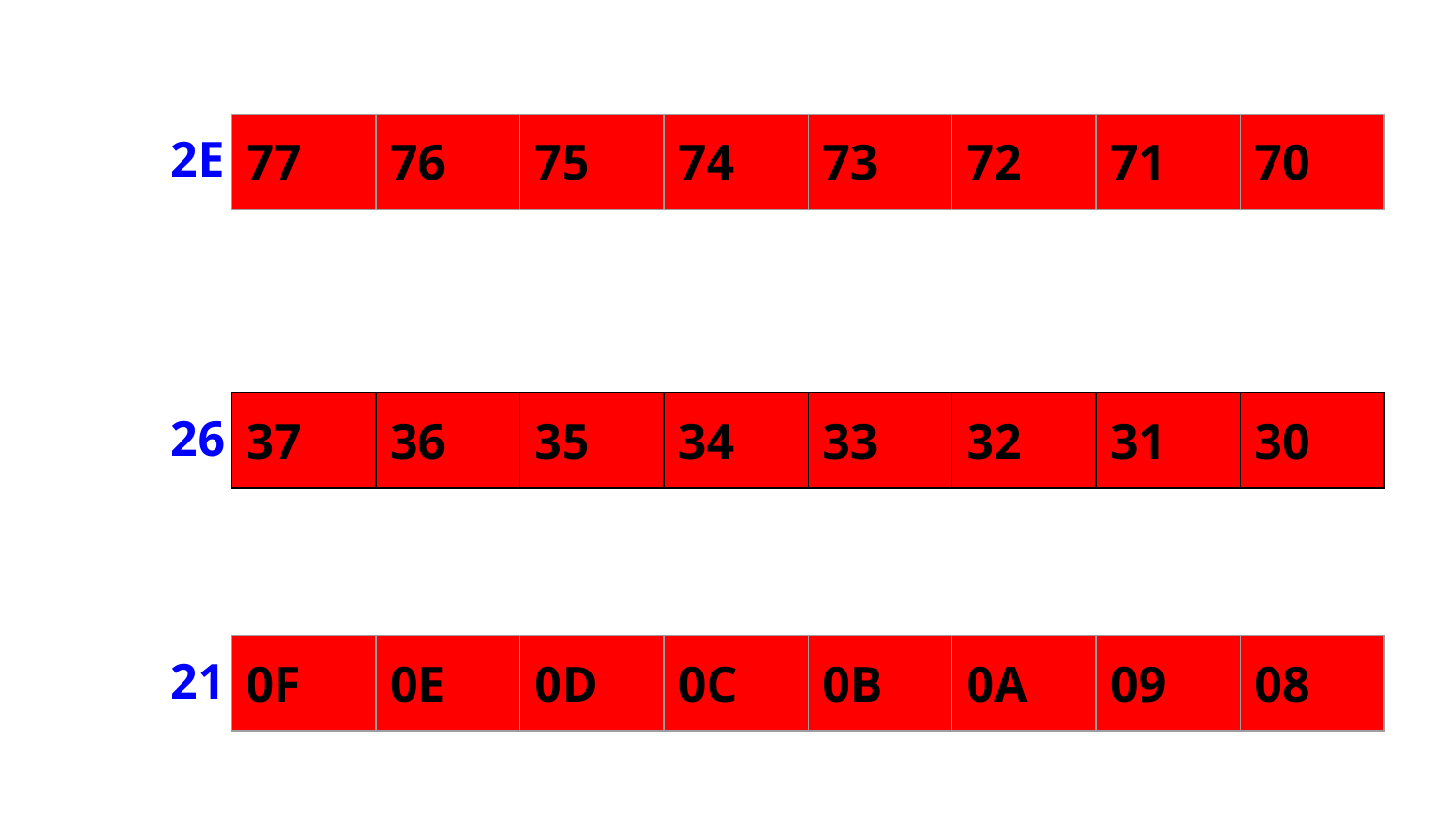

| 77 | 76 | 75 | 74 | 73 | 72 | 71 | 70 |
| --- | --- | --- | --- | --- | --- | --- | --- |
2E
| 37 | 36 | 35 | 34 | 33 | 32 | 31 | 30 |
| --- | --- | --- | --- | --- | --- | --- | --- |
26
| 0F | 0E | 0D | 0C | 0B | 0A | 09 | 08 |
| --- | --- | --- | --- | --- | --- | --- | --- |
21